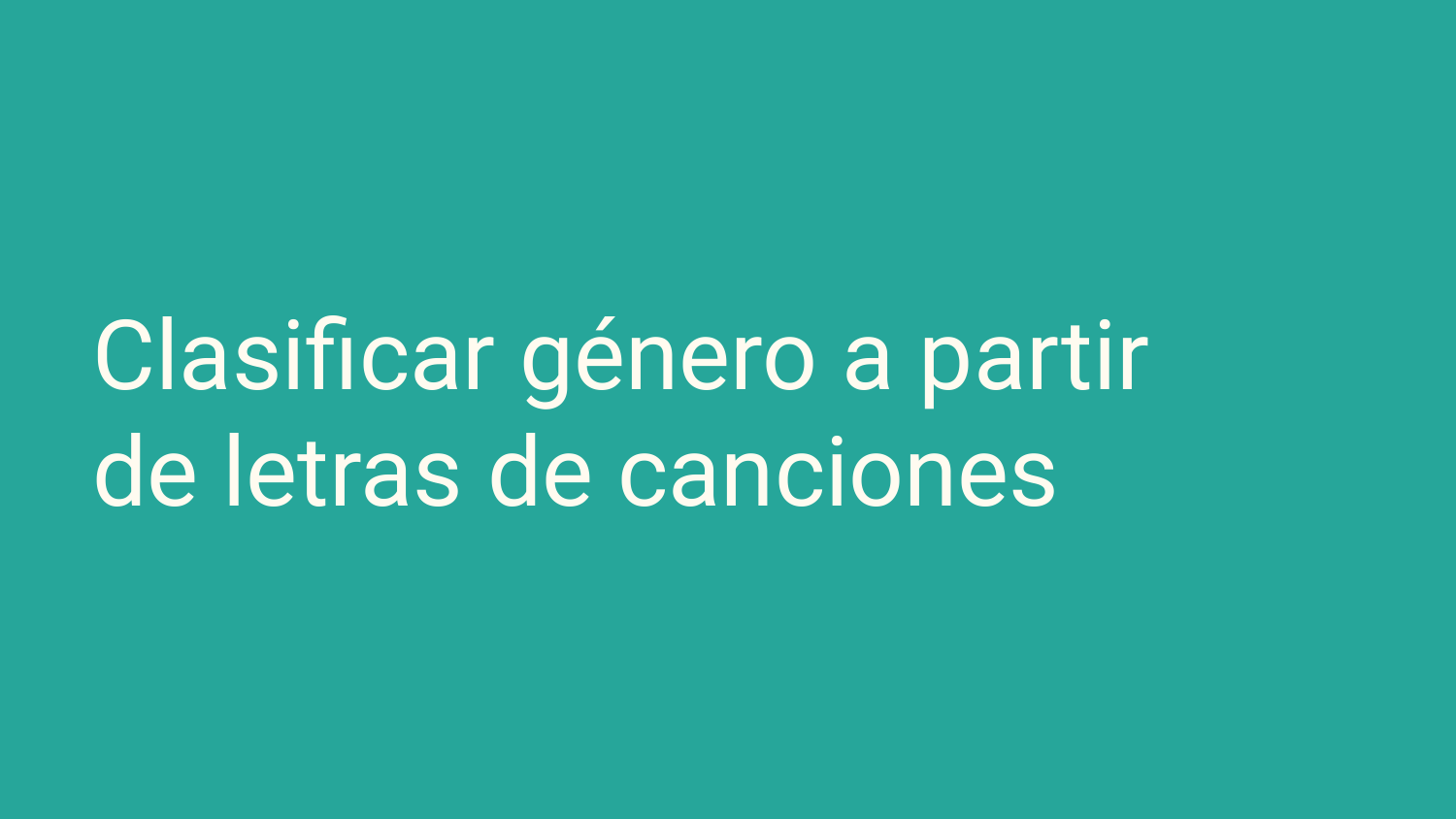

# Clasificar género a partir de letras de canciones